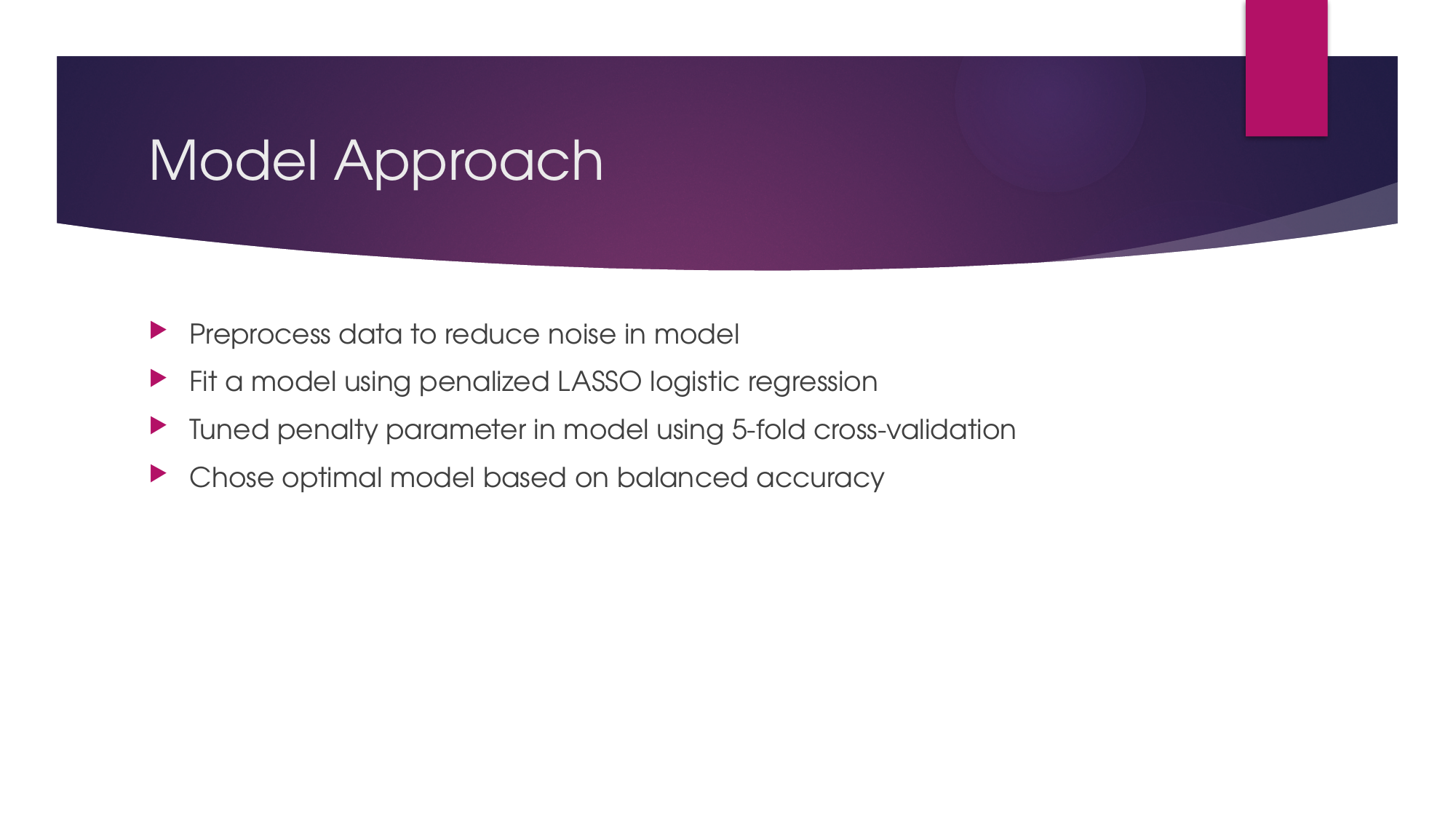

# Model Approach
Preprocess data to reduce noise in model
Fit a model using penalized LASSO logistic regression
Tuned penalty parameter in model using 5-fold cross-validation
Chose optimal model based on balanced accuracy